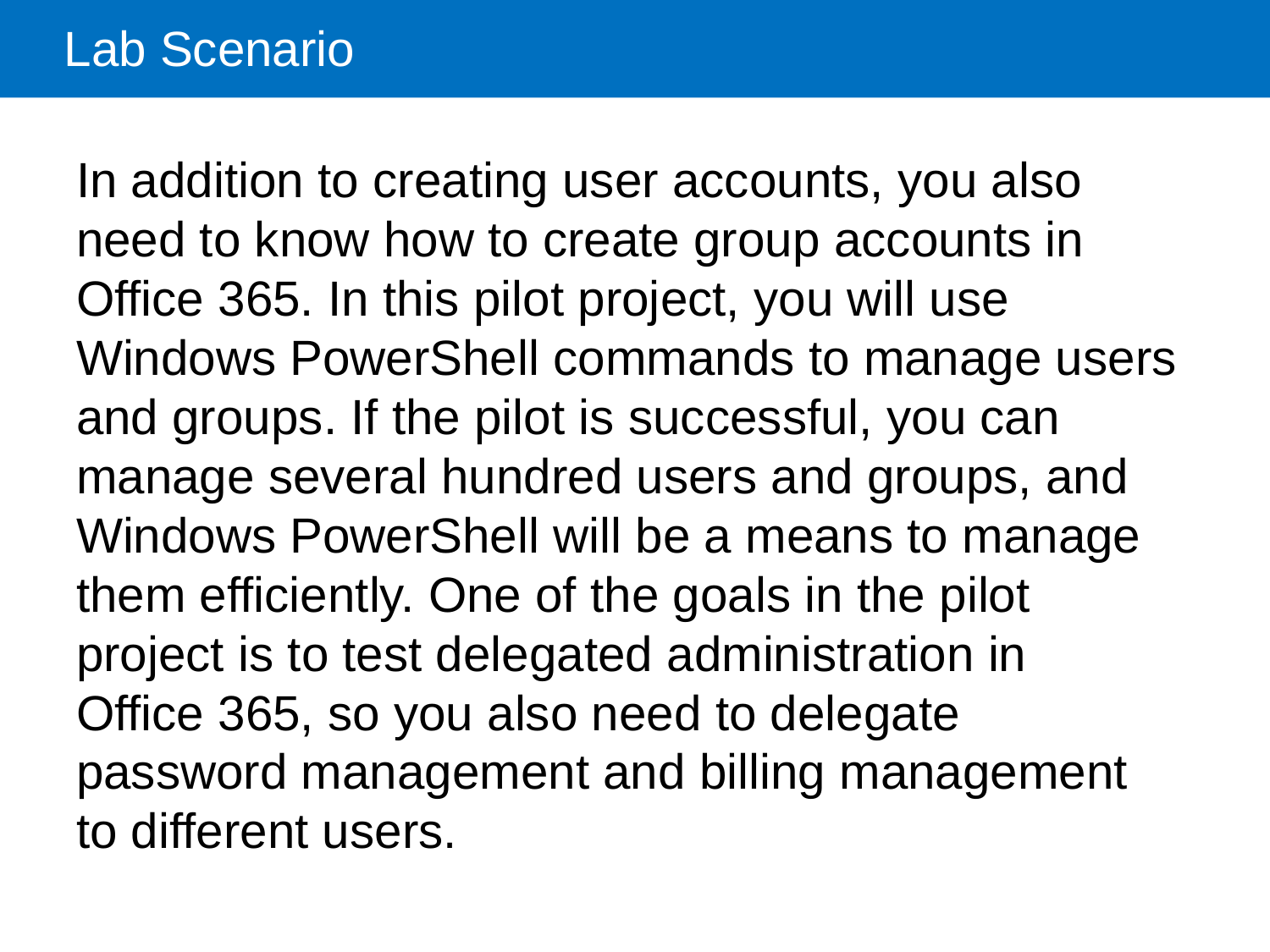

# Lab Scenario
In addition to creating user accounts, you also need to know how to create group accounts in Office 365. In this pilot project, you will use Windows PowerShell commands to manage users and groups. If the pilot is successful, you can manage several hundred users and groups, and Windows PowerShell will be a means to manage them efficiently. One of the goals in the pilot project is to test delegated administration in Office 365, so you also need to delegate password management and billing management to different users.